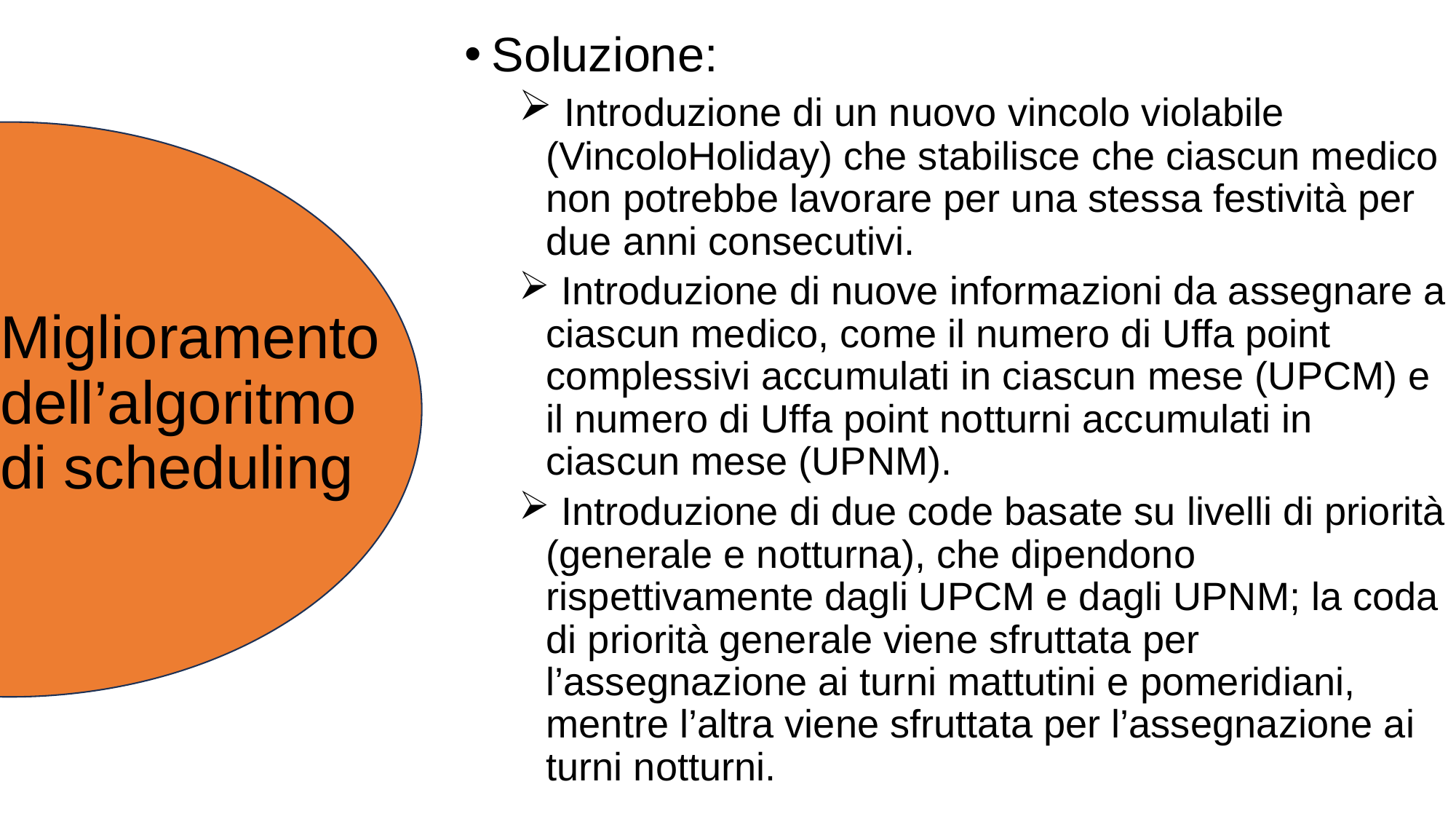

Soluzione:
 Introduzione di un nuovo vincolo violabile (VincoloHoliday) che stabilisce che ciascun medico non potrebbe lavorare per una stessa festività per due anni consecutivi.
 Introduzione di nuove informazioni da assegnare a ciascun medico, come il numero di Uffa point complessivi accumulati in ciascun mese (UPCM) e il numero di Uffa point notturni accumulati in ciascun mese (UPNM).
 Introduzione di due code basate su livelli di priorità (generale e notturna), che dipendono rispettivamente dagli UPCM e dagli UPNM; la coda di priorità generale viene sfruttata per l’assegnazione ai turni mattutini e pomeridiani, mentre l’altra viene sfruttata per l’assegnazione ai turni notturni.

# Miglioramento dell’algoritmo di scheduling